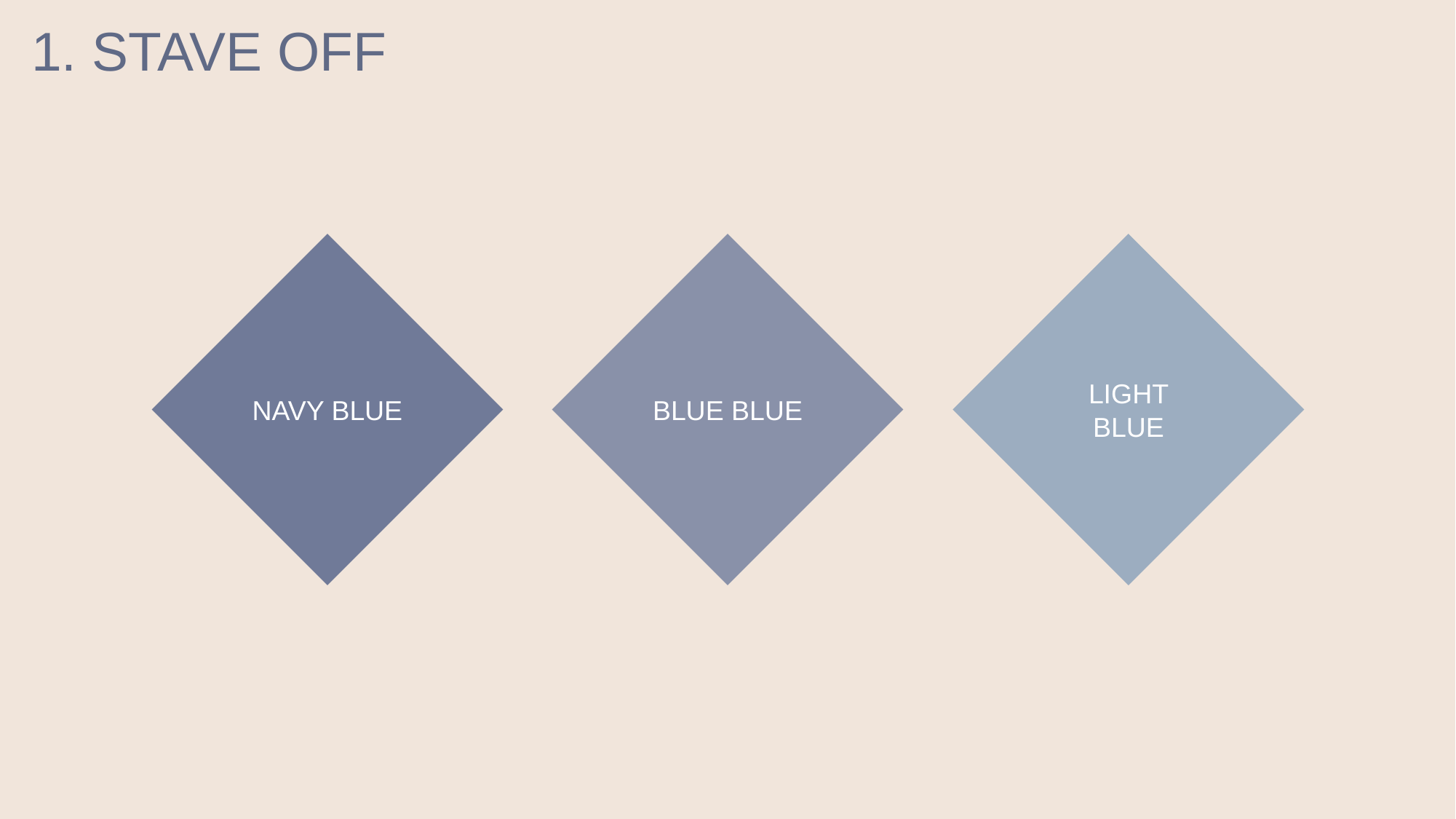

1. STAVE OFF
NAVY BLUE
BLUE BLUE
LIGHT BLUE